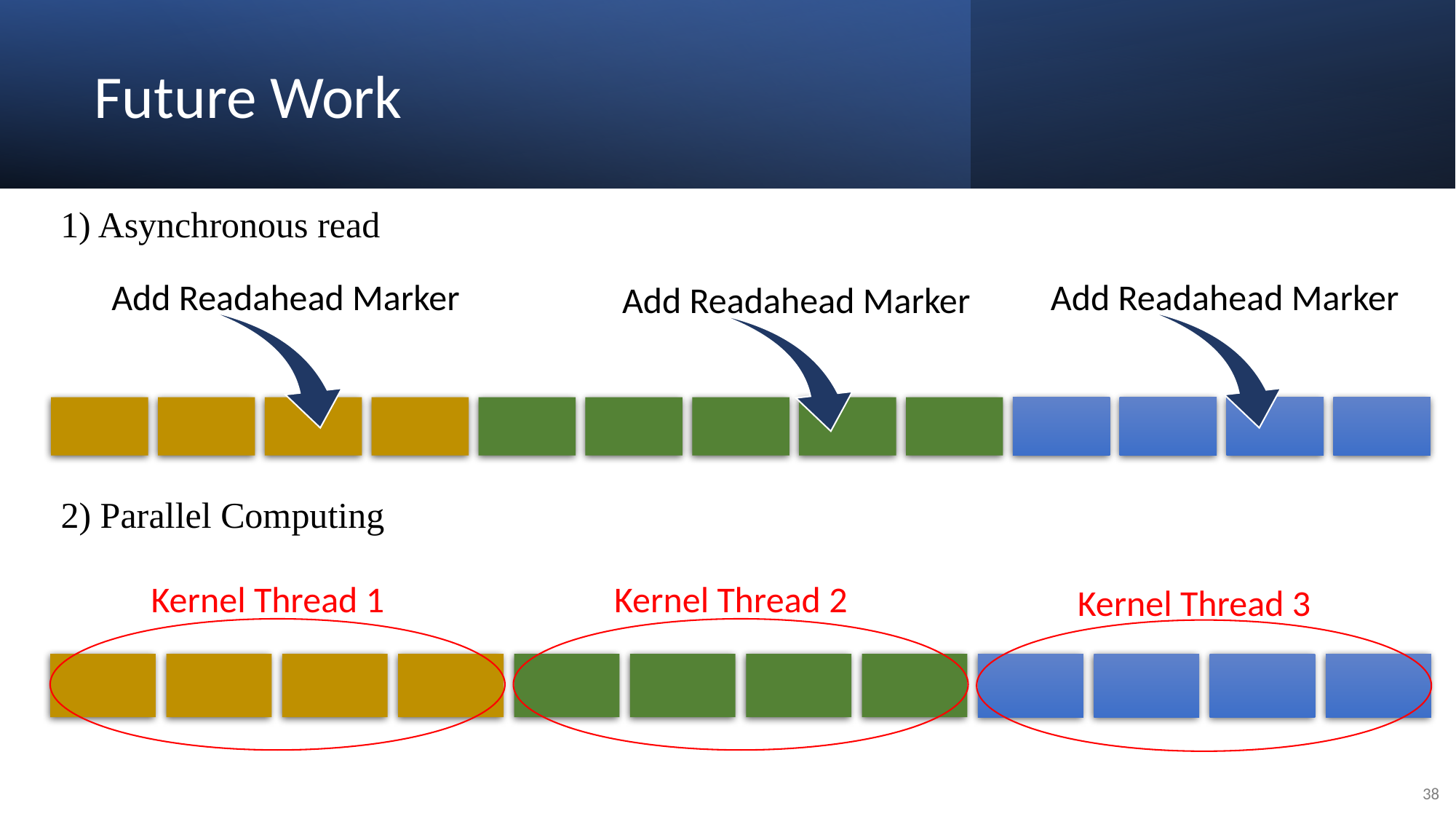

# Future Work
1) Asynchronous read
Add Readahead Marker

Add Readahead Marker

Add Readahead Marker

2) Parallel Computing
Kernel Thread 1
Kernel Thread 2
Kernel Thread 3

38